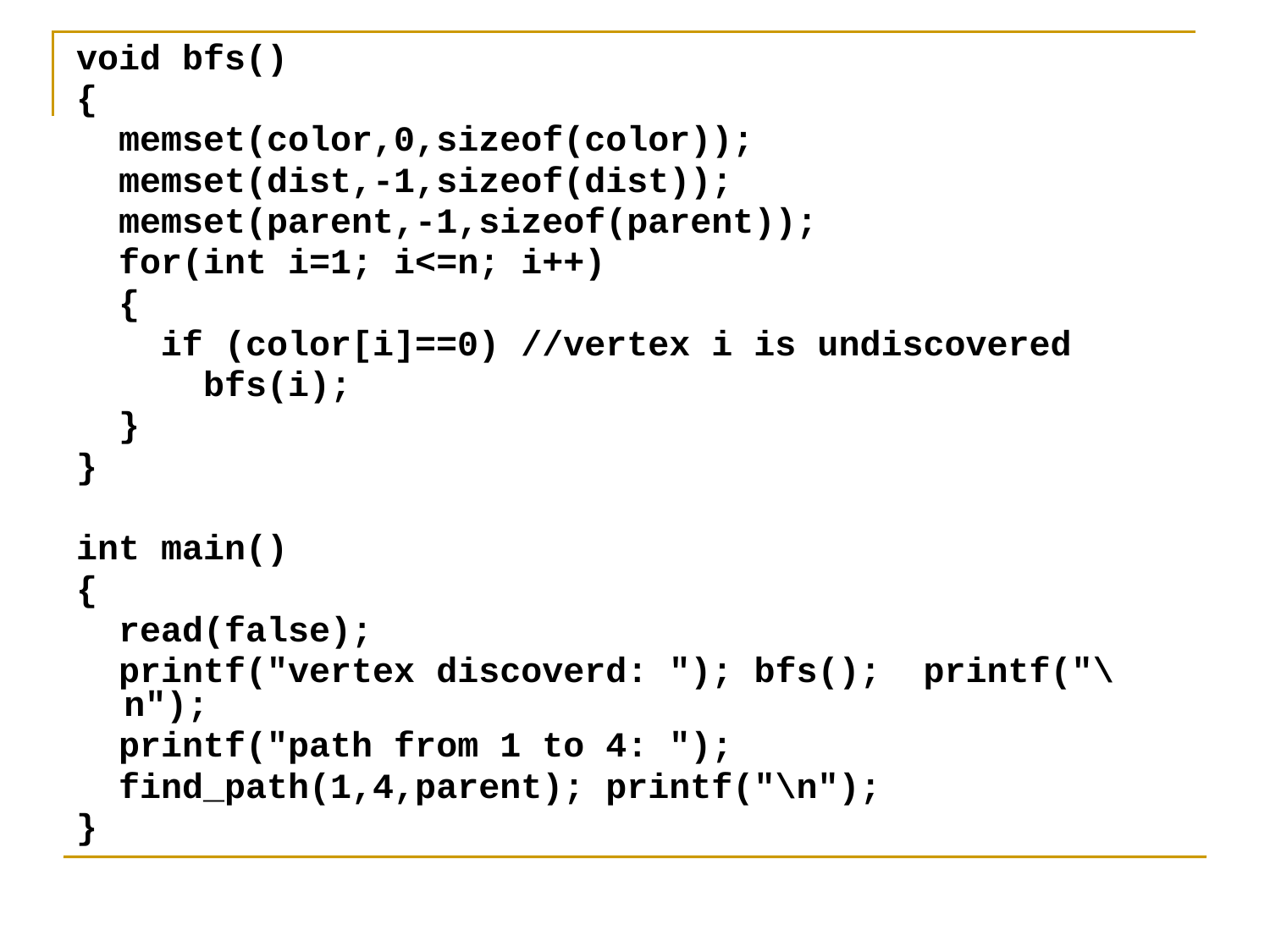

void bfs()
{
  memset(color,0,sizeof(color));
  memset(dist,-1,sizeof(dist));
  memset(parent,-1,sizeof(parent));
  for(int i=1; i<=n; i++)
  {
    if (color[i]==0) //vertex i is undiscovered
      bfs(i);
  }
}

int main()
{
  read(false);
  printf("vertex discoverd: "); bfs();  printf("\n");
  printf("path from 1 to 4: ");
  find_path(1,4,parent); printf("\n");
}